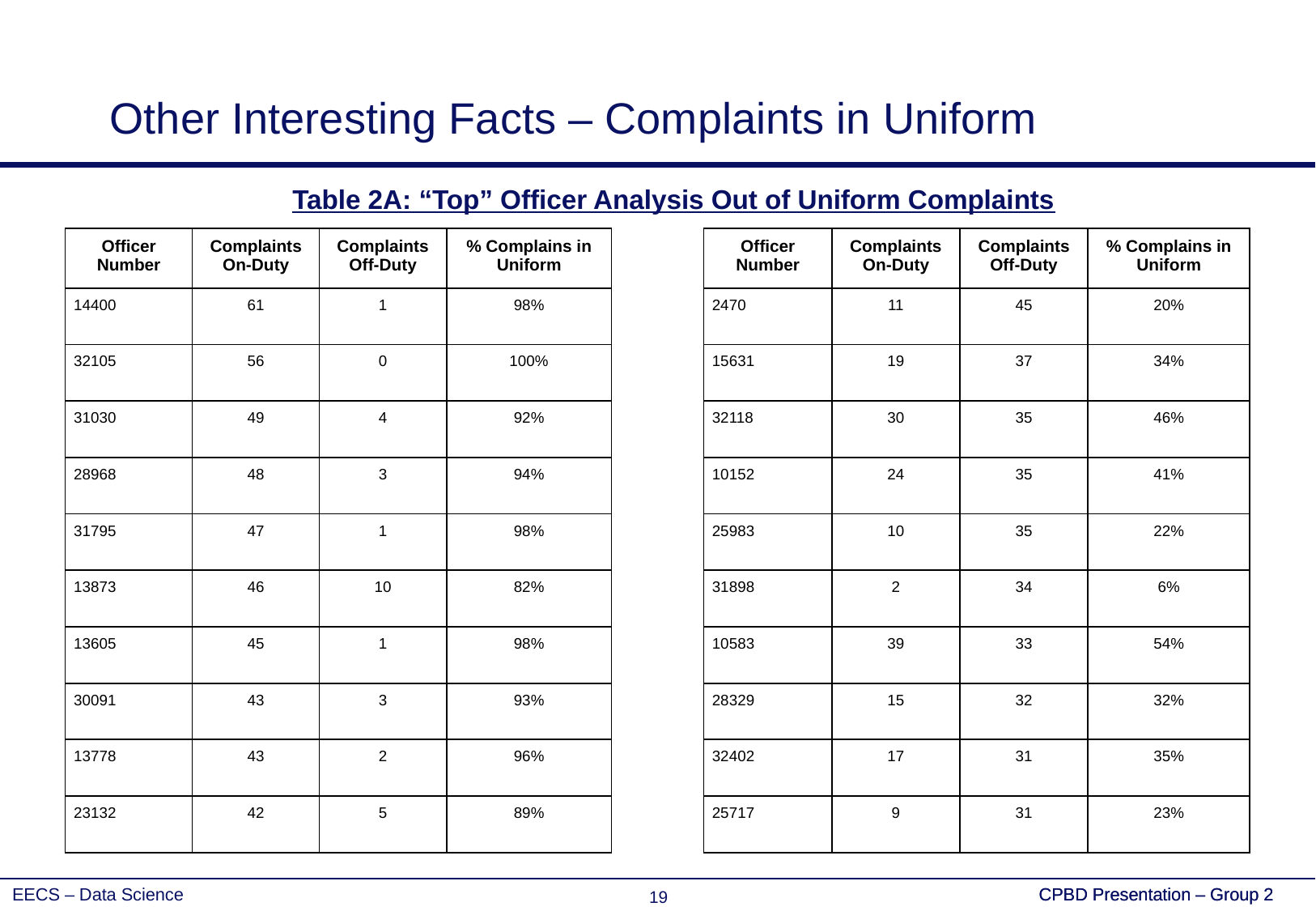

# Other Interesting Facts – Complaints in Uniform
Table 2A: “Top” Officer Analysis Out of Uniform Complaints

| Officer Number | Complaints On-Duty | Complaints Off-Duty | % Complains in Uniform |
| --- | --- | --- | --- |
| 14400 | 61 | 1 | 98% |
| 32105 | 56 | 0 | 100% |
| 31030 | 49 | 4 | 92% |
| 28968 | 48 | 3 | 94% |
| 31795 | 47 | 1 | 98% |
| 13873 | 46 | 10 | 82% |
| 13605 | 45 | 1 | 98% |
| 30091 | 43 | 3 | 93% |
| 13778 | 43 | 2 | 96% |
| 23132 | 42 | 5 | 89% |
| Officer Number | Complaints On-Duty | Complaints Off-Duty | % Complains in Uniform |
| --- | --- | --- | --- |
| 2470 | 11 | 45 | 20% |
| 15631 | 19 | 37 | 34% |
| 32118 | 30 | 35 | 46% |
| 10152 | 24 | 35 | 41% |
| 25983 | 10 | 35 | 22% |
| 31898 | 2 | 34 | 6% |
| 10583 | 39 | 33 | 54% |
| 28329 | 15 | 32 | 32% |
| 32402 | 17 | 31 | 35% |
| 25717 | 9 | 31 | 23% |
19
EECS – Data Science